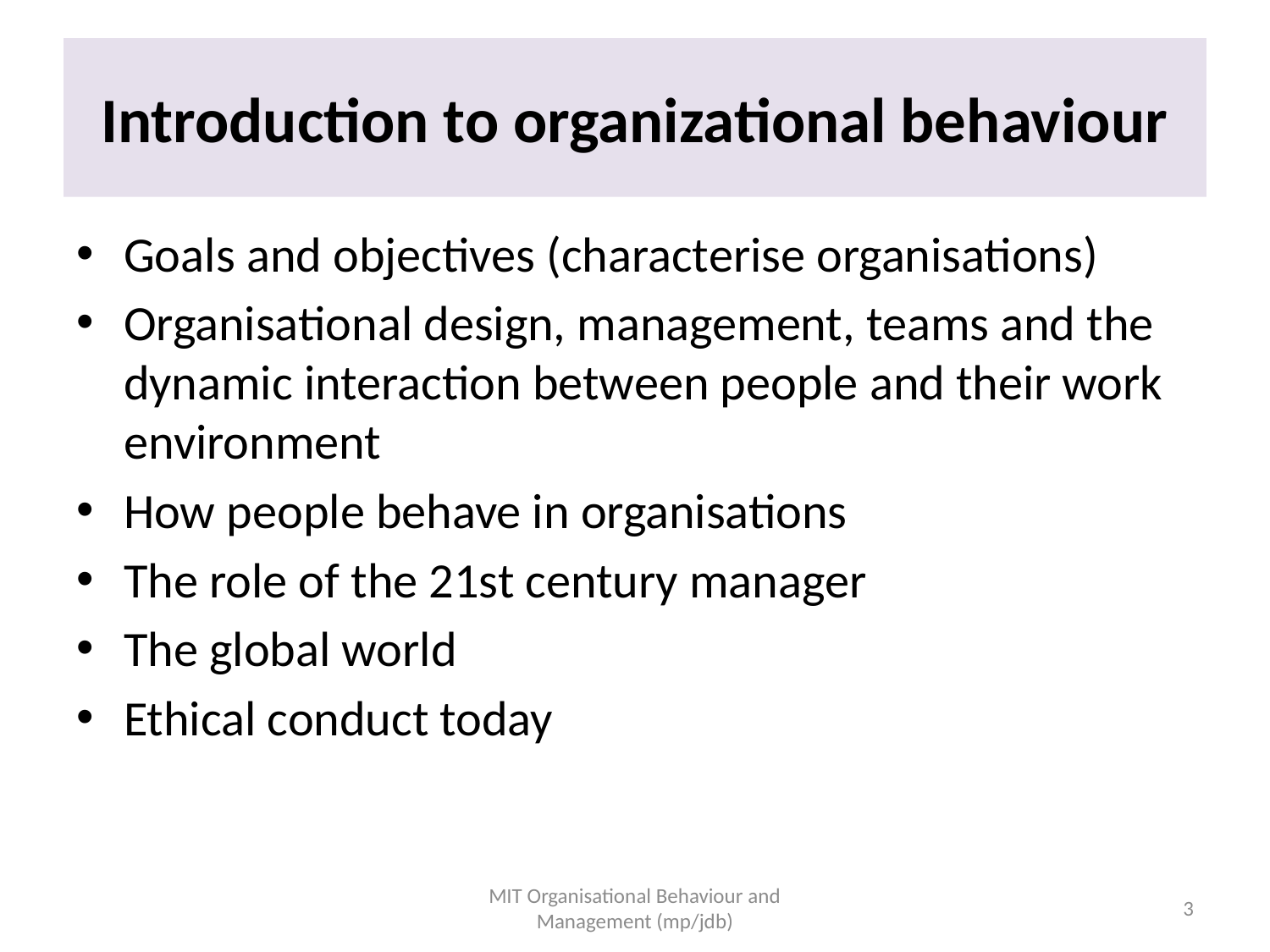

# Introduction to organizational behaviour
Goals and objectives (characterise organisations)
Organisational design, management, teams and the dynamic interaction between people and their work environment
How people behave in organisations
The role of the 21st century manager
The global world
Ethical conduct today

MIT Organisational Behaviour and Management (mp/jdb)
3